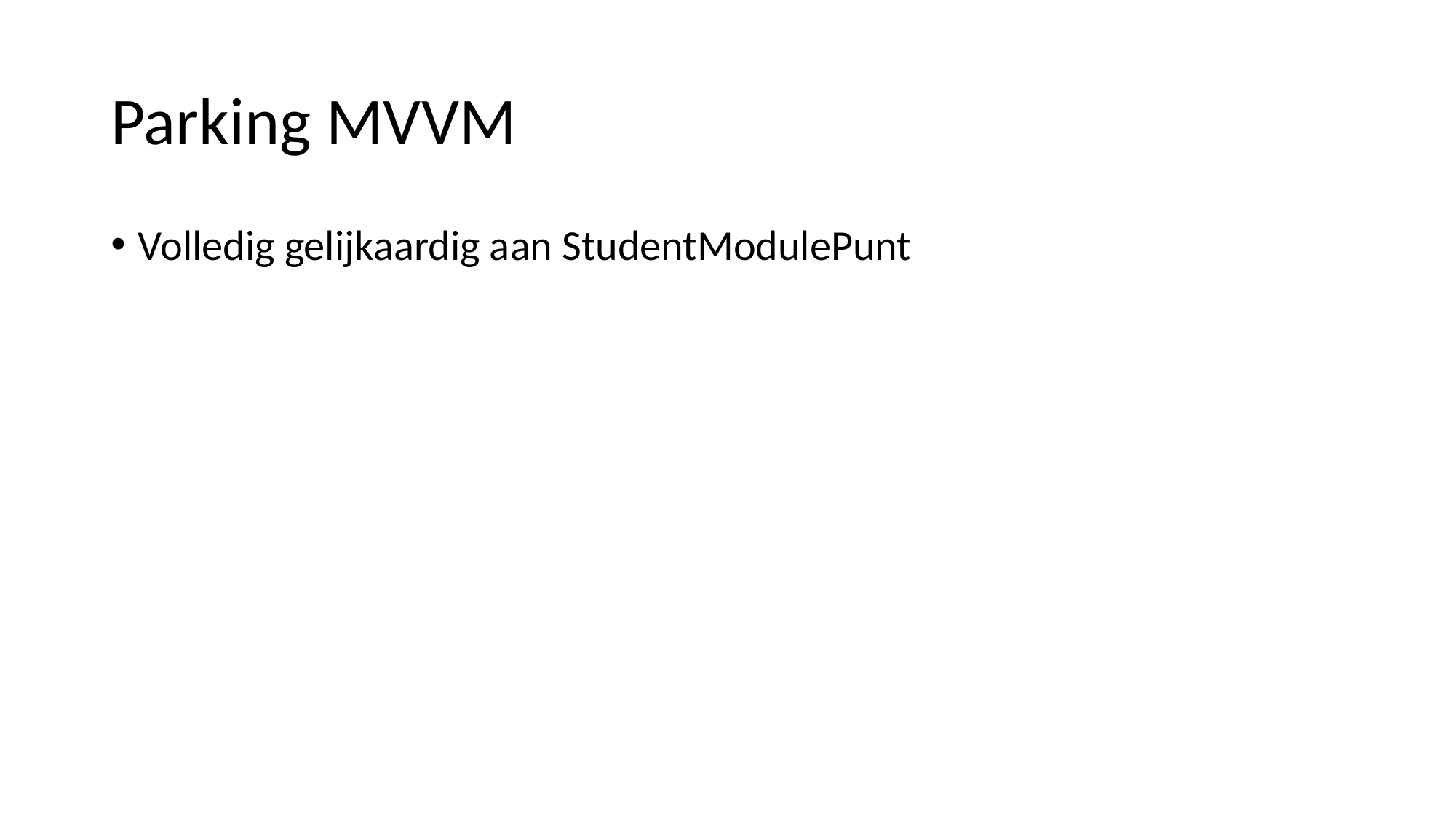

# Parking MVVM
Volledig gelijkaardig aan StudentModulePunt